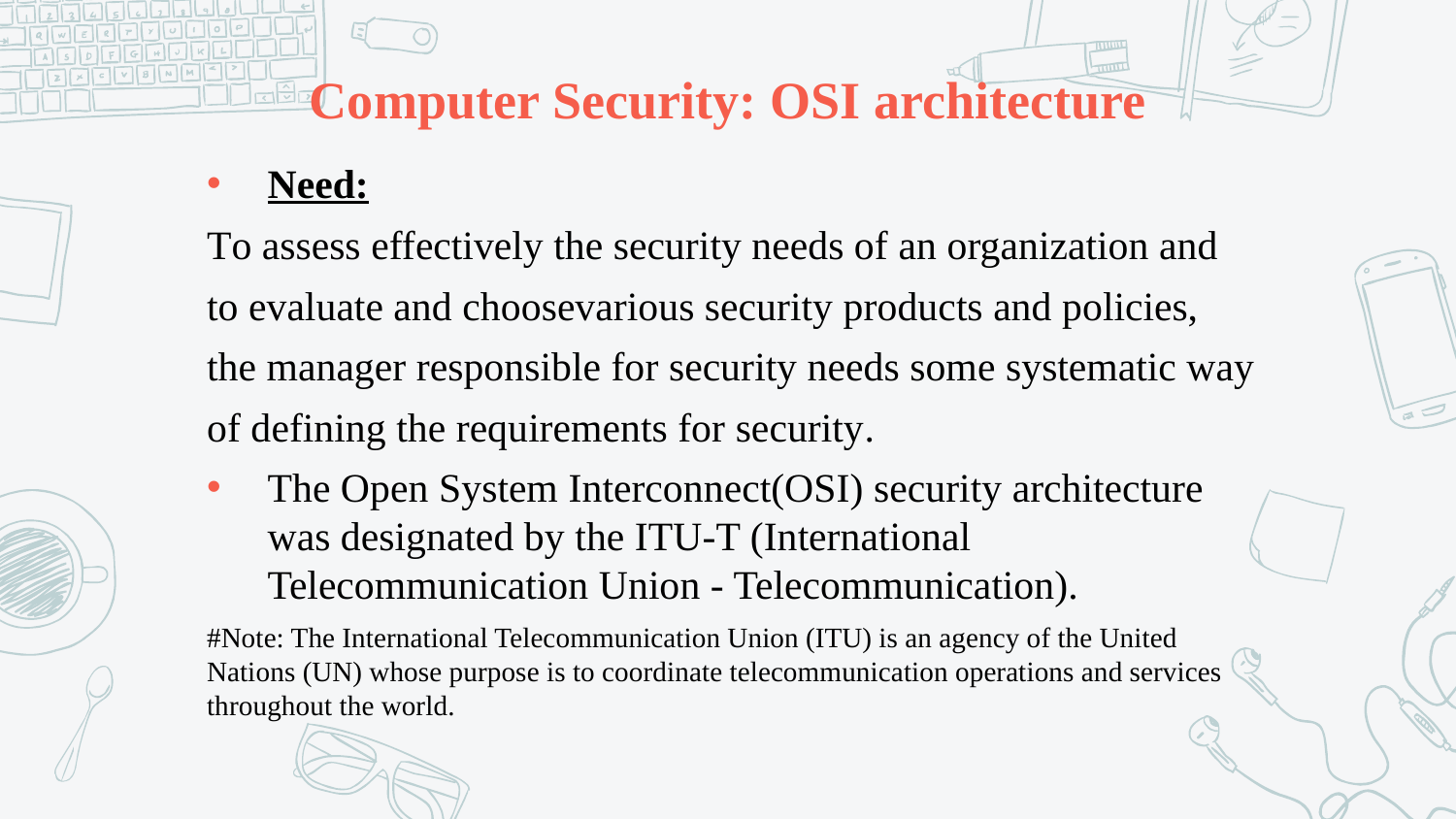

10
# Computer Security: OSI architecture
Need:
To assess effectively the security needs of an organization and
to evaluate and choosevarious security products and policies,
the manager responsible for security needs some systematic way
of defining the requirements for security.
The Open System Interconnect(OSI) security architecture was designated by the ITU-T (International Telecommunication Union - Telecommunication).
#Note: The International Telecommunication Union (ITU) is an agency of the United Nations (UN) whose purpose is to coordinate telecommunication operations and services throughout the world.